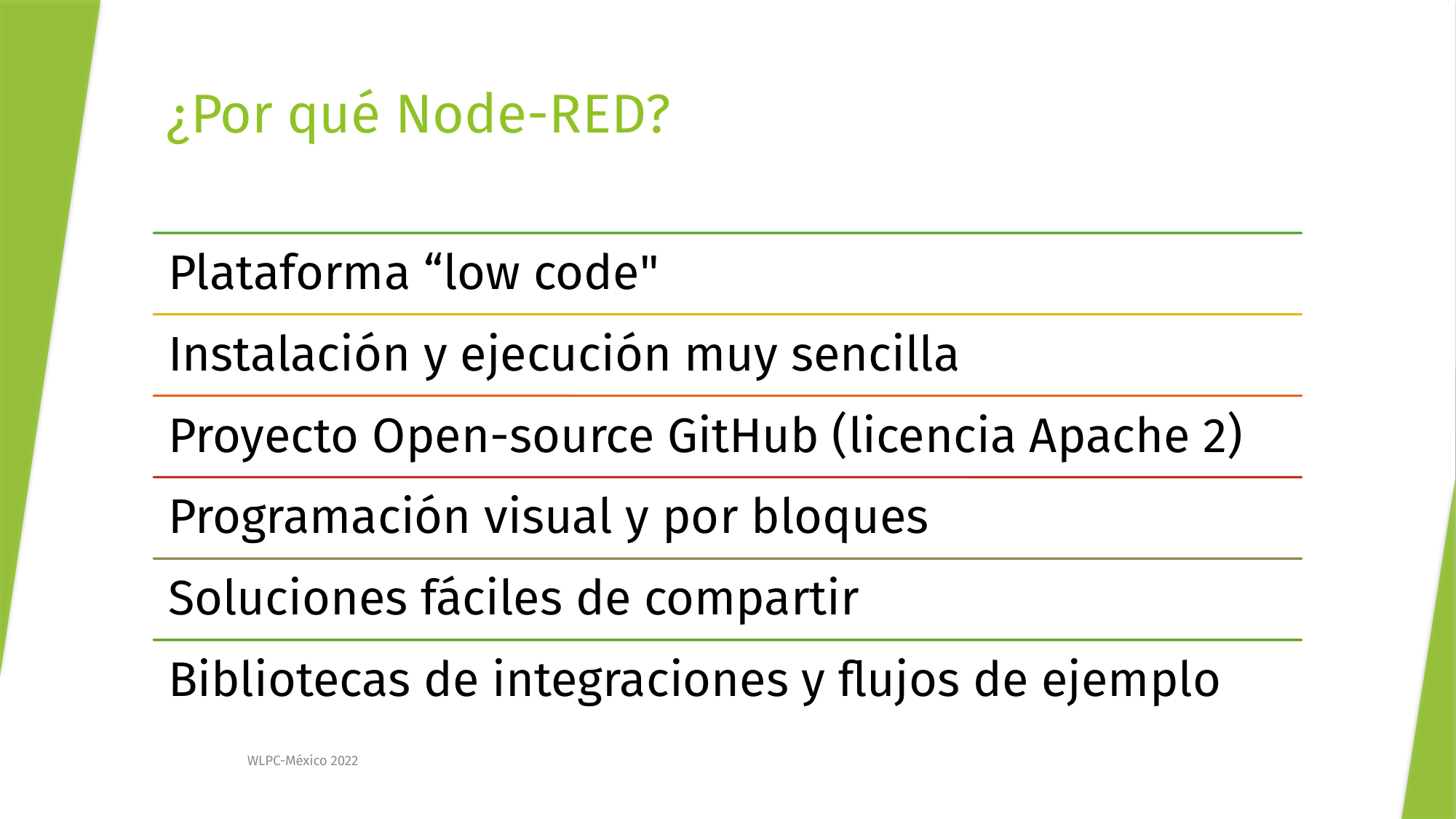

# ¿Por qué Node-RED?
Plataforma “low code"
Instalación y ejecución muy sencilla
Proyecto Open-source GitHub (licencia Apache 2)
Programación visual y por bloques
Soluciones fáciles de compartir
Bibliotecas de integraciones y flujos de ejemplo

WLPC-México 2022